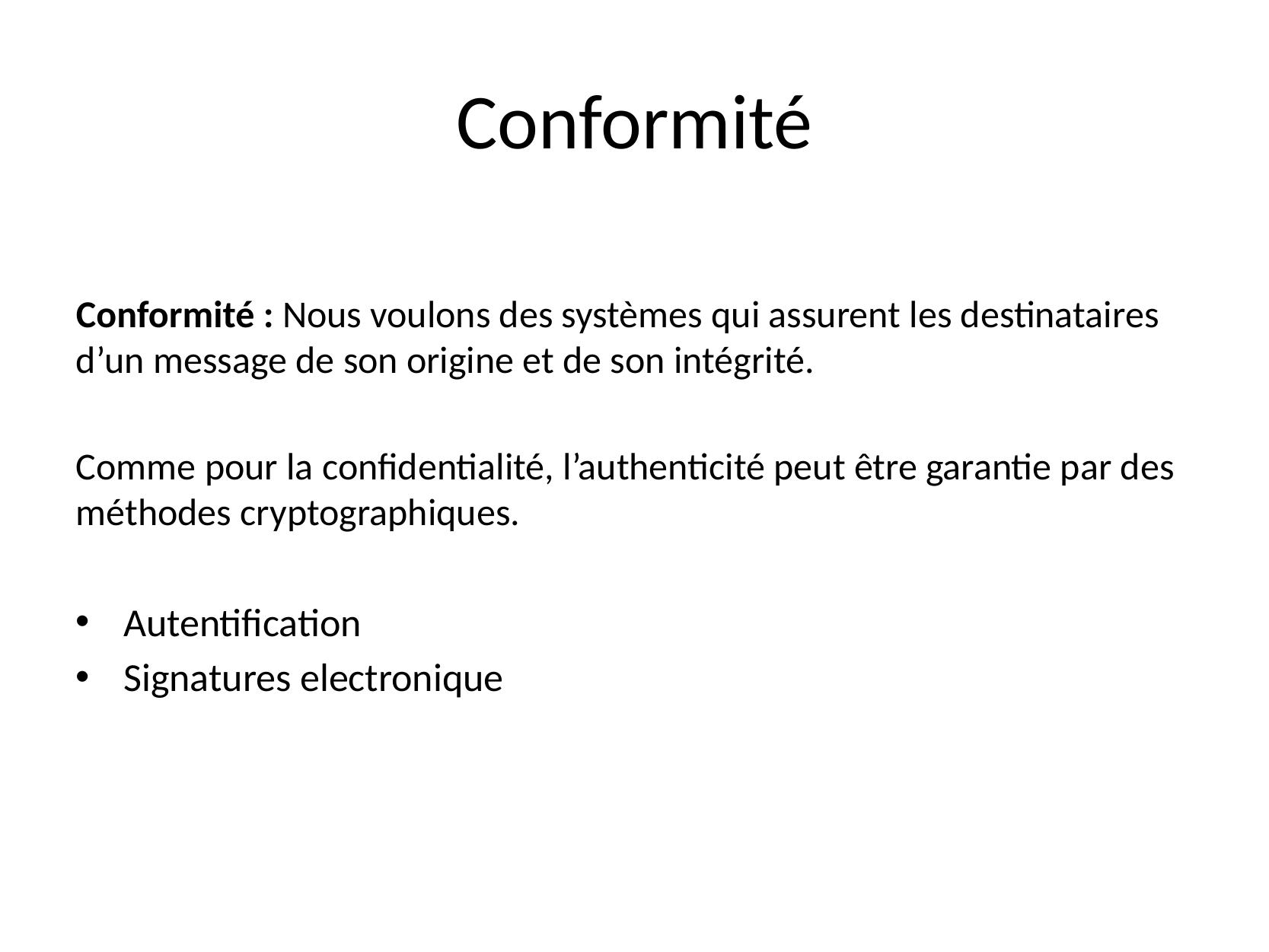

# Conformité

Conformité : Nous voulons des systèmes qui assurent les destinataires d’un message de son origine et de son intégrité.

Comme pour la confidentialité, l’authenticité peut être garantie par des méthodes cryptographiques.

Autentification
Signatures electronique